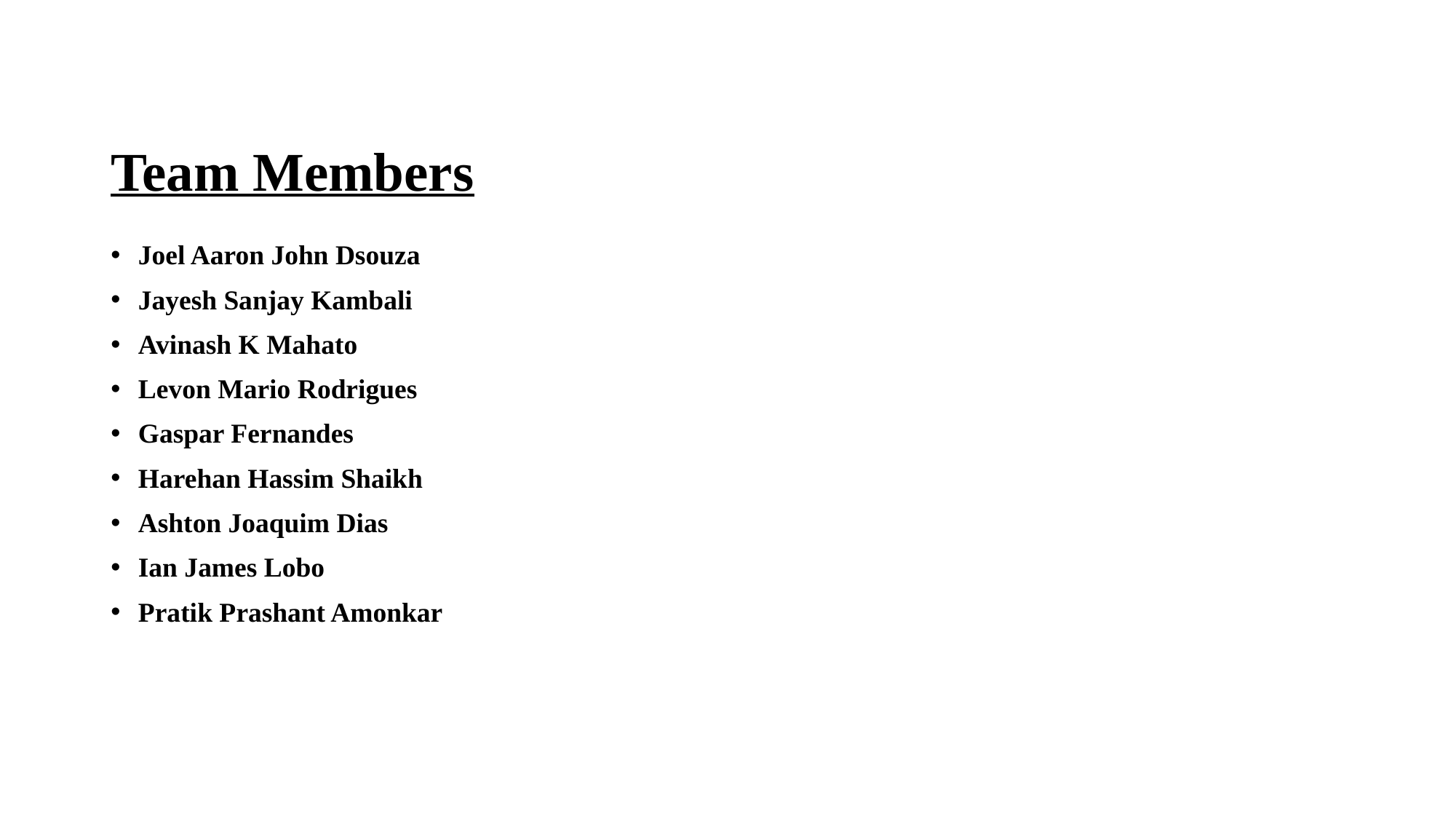

# Team Members
Joel Aaron John Dsouza
Jayesh Sanjay Kambali
Avinash K Mahato
Levon Mario Rodrigues
Gaspar Fernandes
Harehan Hassim Shaikh
Ashton Joaquim Dias
Ian James Lobo
Pratik Prashant Amonkar